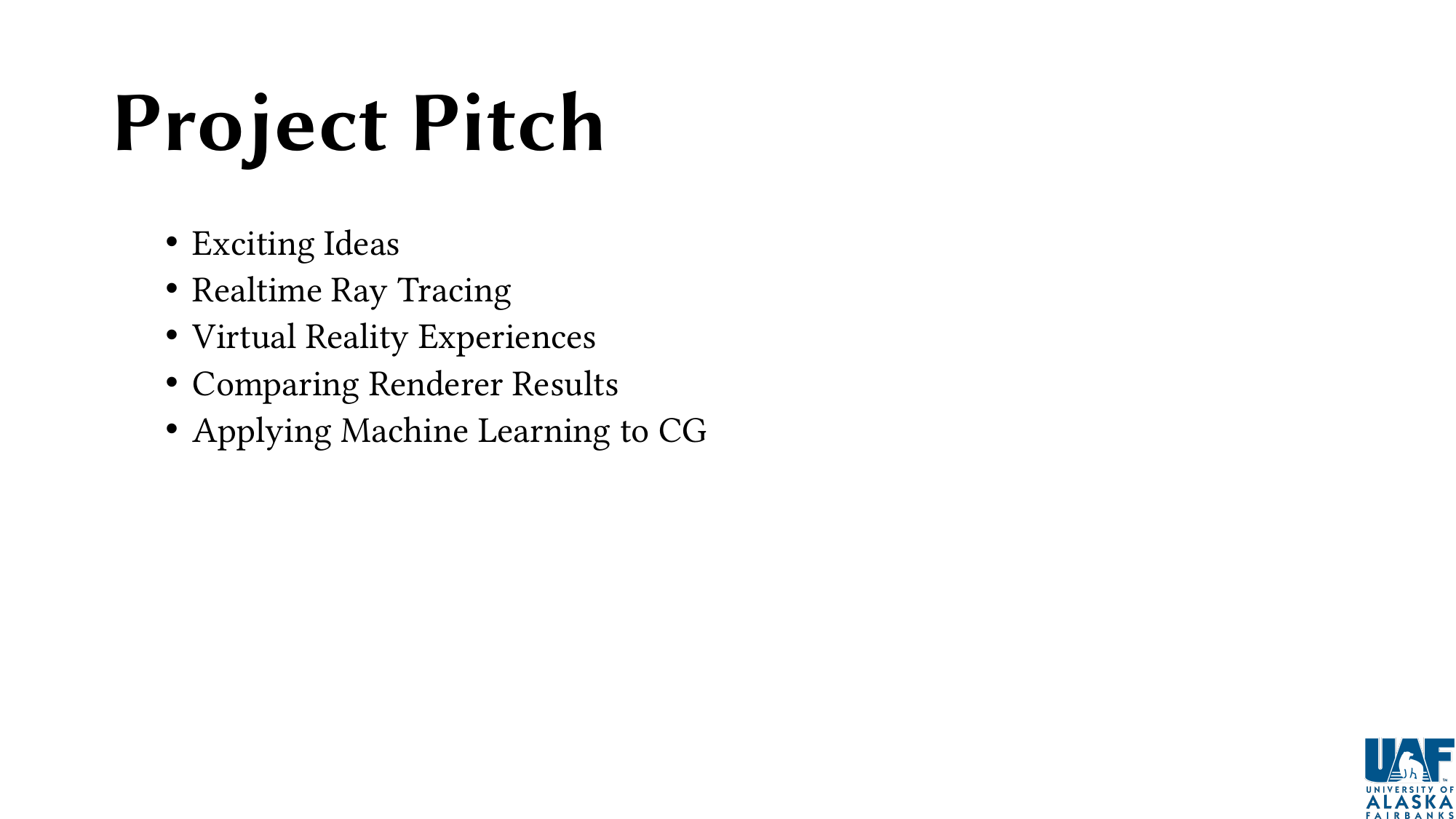

# Project Pitch
Exciting Ideas
Realtime Ray Tracing
Virtual Reality Experiences
Comparing Renderer Results
Applying Machine Learning to CG